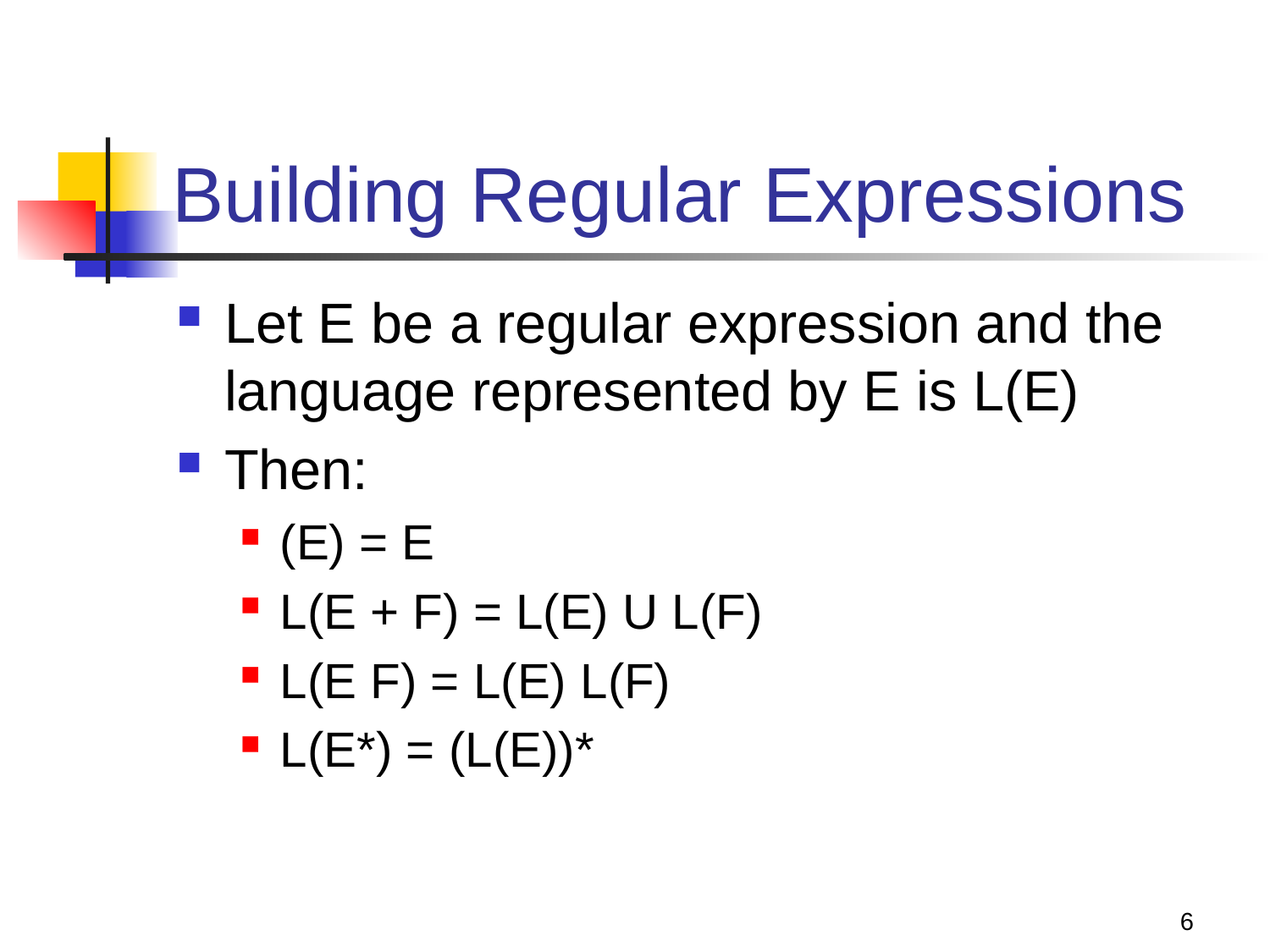

# Building Regular Expressions
Let E be a regular expression and the language represented by E is L(E)
Then:
(E) = E
L(E + F) = L(E) U L(F)
L(E F) = L(E) L(F)
L(E*) = (L(E))*

6